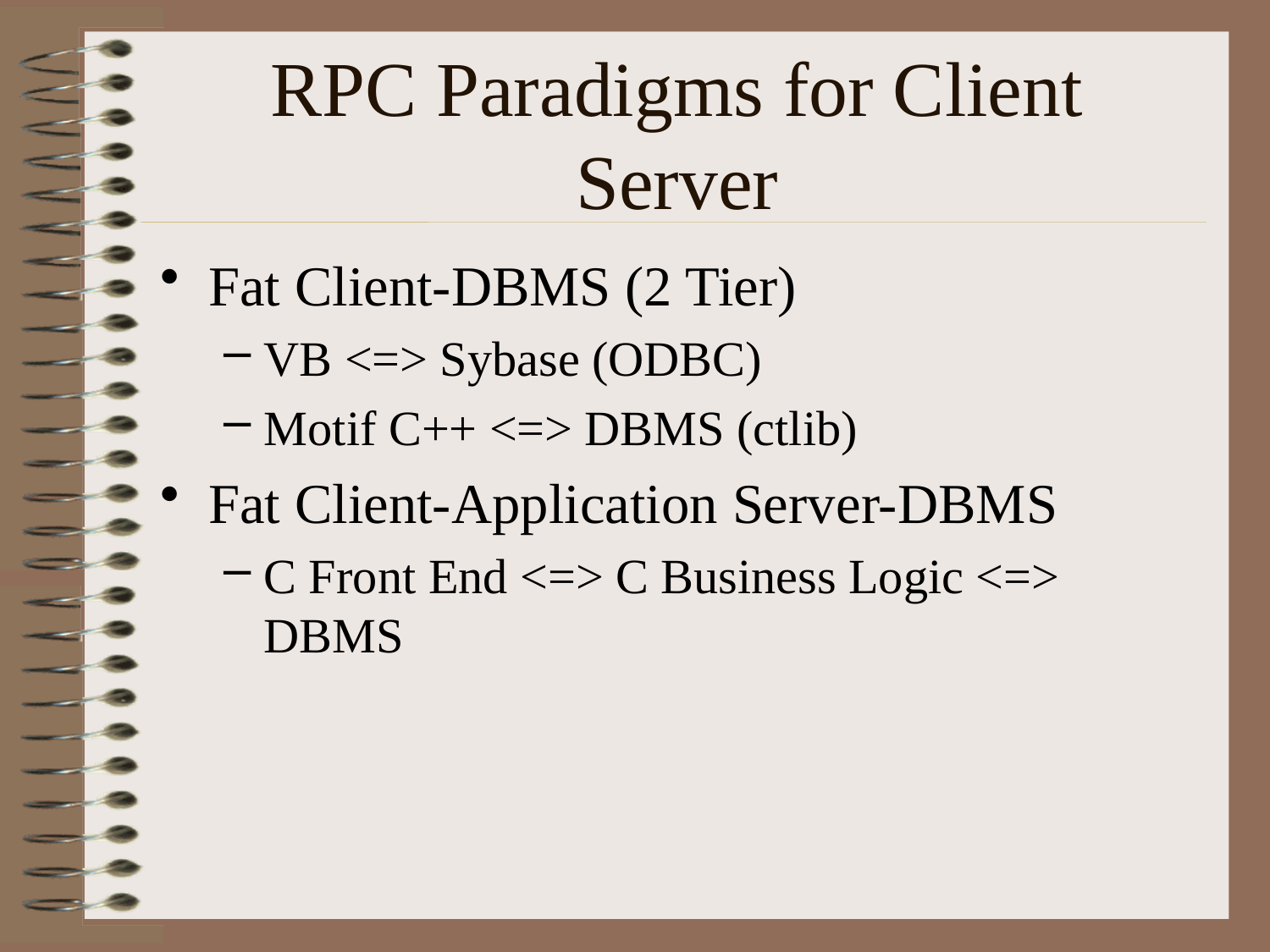

# RPC Paradigms for Client Server
Fat Client-DBMS (2 Tier)
VB <=> Sybase (ODBC)
Motif C++ <=> DBMS (ctlib)
Fat Client-Application Server-DBMS
C Front End <=> C Business Logic <=> DBMS